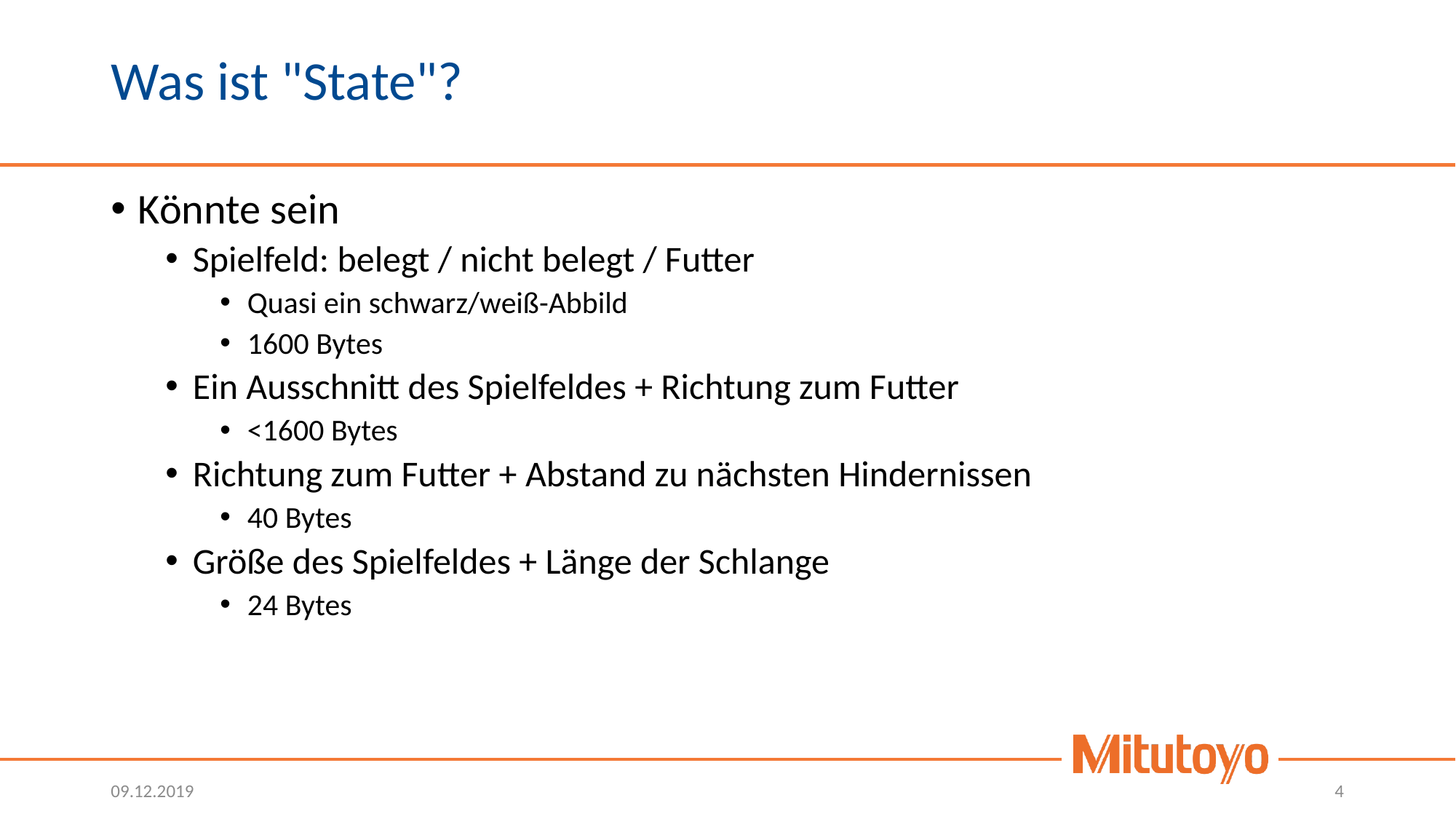

# Was ist "State"?
Könnte sein
Spielfeld: belegt / nicht belegt / Futter
Quasi ein schwarz/weiß-Abbild
1600 Bytes
Ein Ausschnitt des Spielfeldes + Richtung zum Futter
<1600 Bytes
Richtung zum Futter + Abstand zu nächsten Hindernissen
40 Bytes
Größe des Spielfeldes + Länge der Schlange
24 Bytes
09.12.2019

4